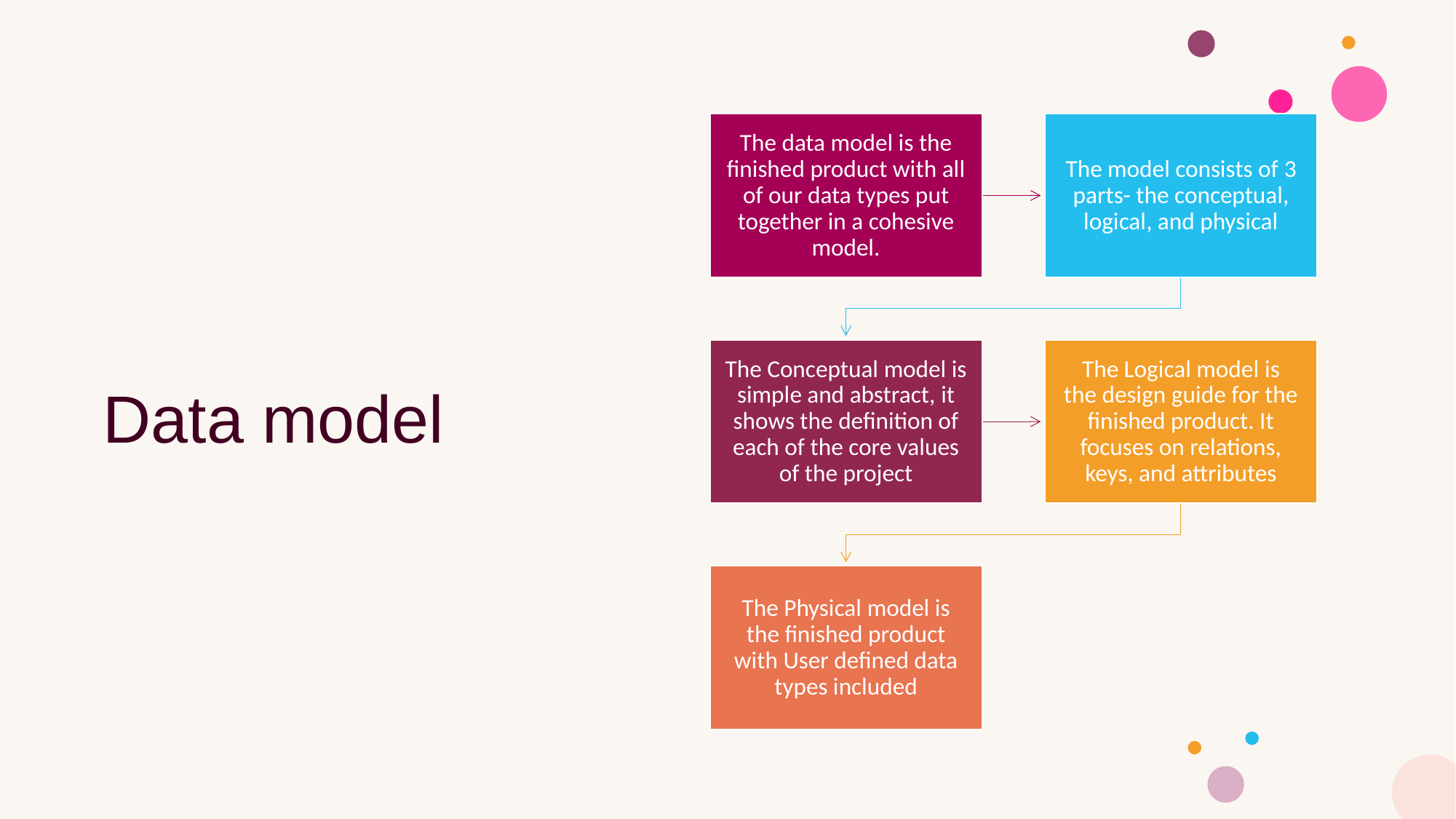

# Data model

The data model is the finished product with all of our data types put together in a cohesive model.

The model consists of 3 parts- the conceptual, logical, and physical

The Conceptual model is simple and abstract, it shows the definition of each of the core values of the project

The Logical model is the design guide for the finished product. It focuses on relations, keys, and attributes
The Physical model is the finished product with User defined data types included